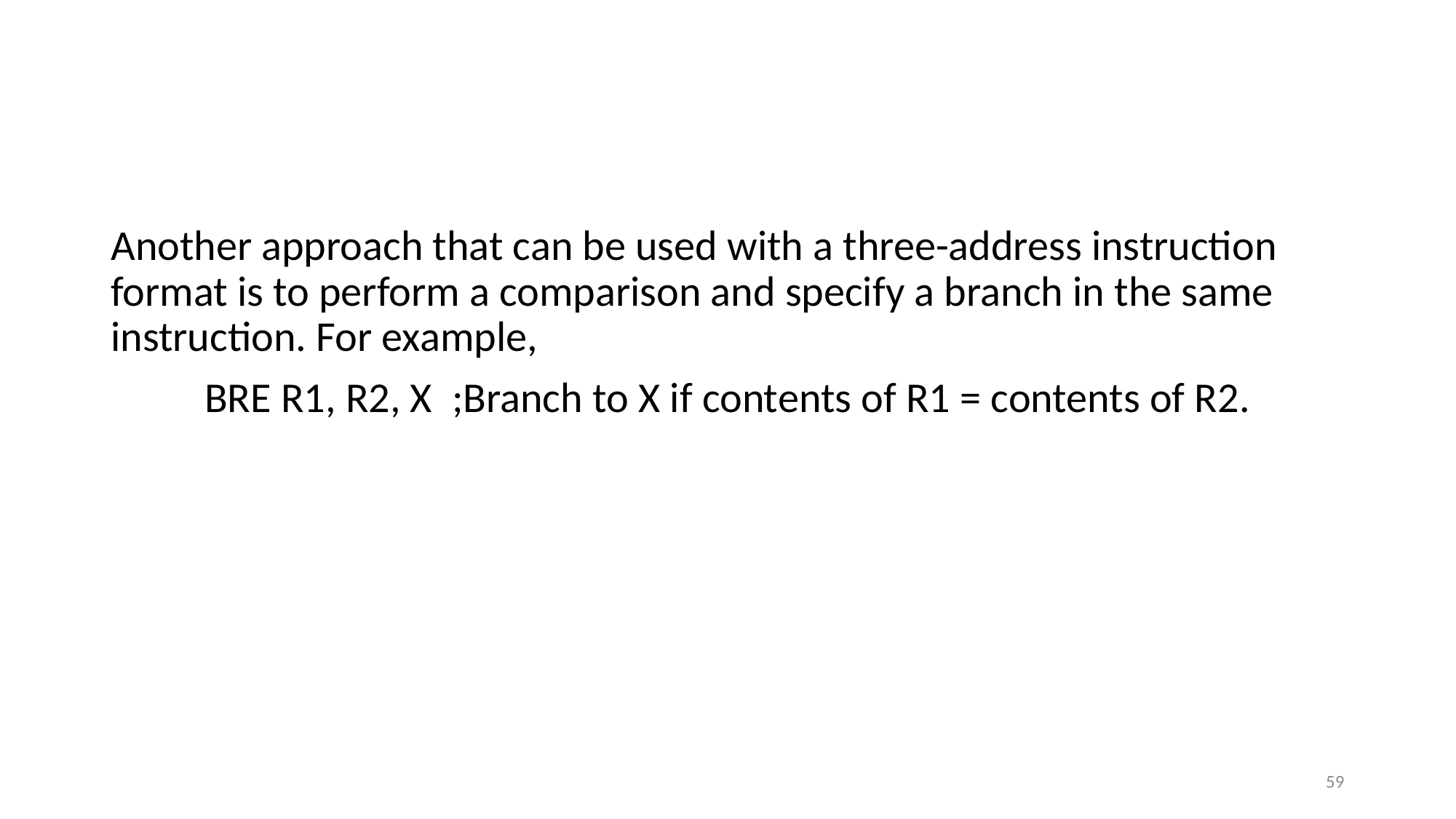

Another approach that can be used with a three-address instruction format is to perform a comparison and specify a branch in the same instruction. For example,
BRE R1, R2, X  ;Branch to X if contents of R1 = contents of R2.
59